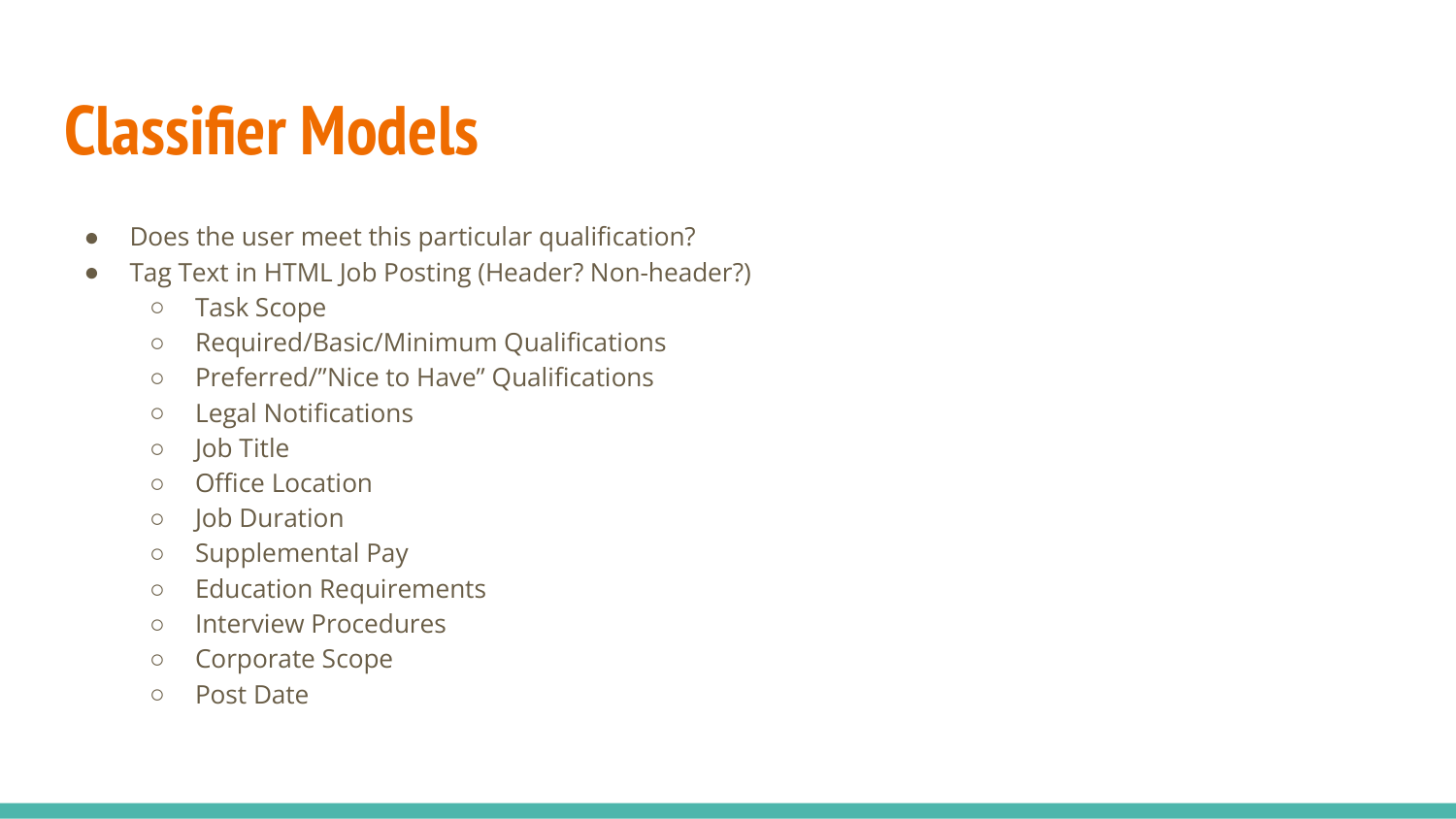

# Classifier Models
Does the user meet this particular qualification?
Tag Text in HTML Job Posting (Header? Non-header?)
Task Scope
Required/Basic/Minimum Qualifications
Preferred/”Nice to Have” Qualifications
Legal Notifications
Job Title
Office Location
Job Duration
Supplemental Pay
Education Requirements
Interview Procedures
Corporate Scope
Post Date